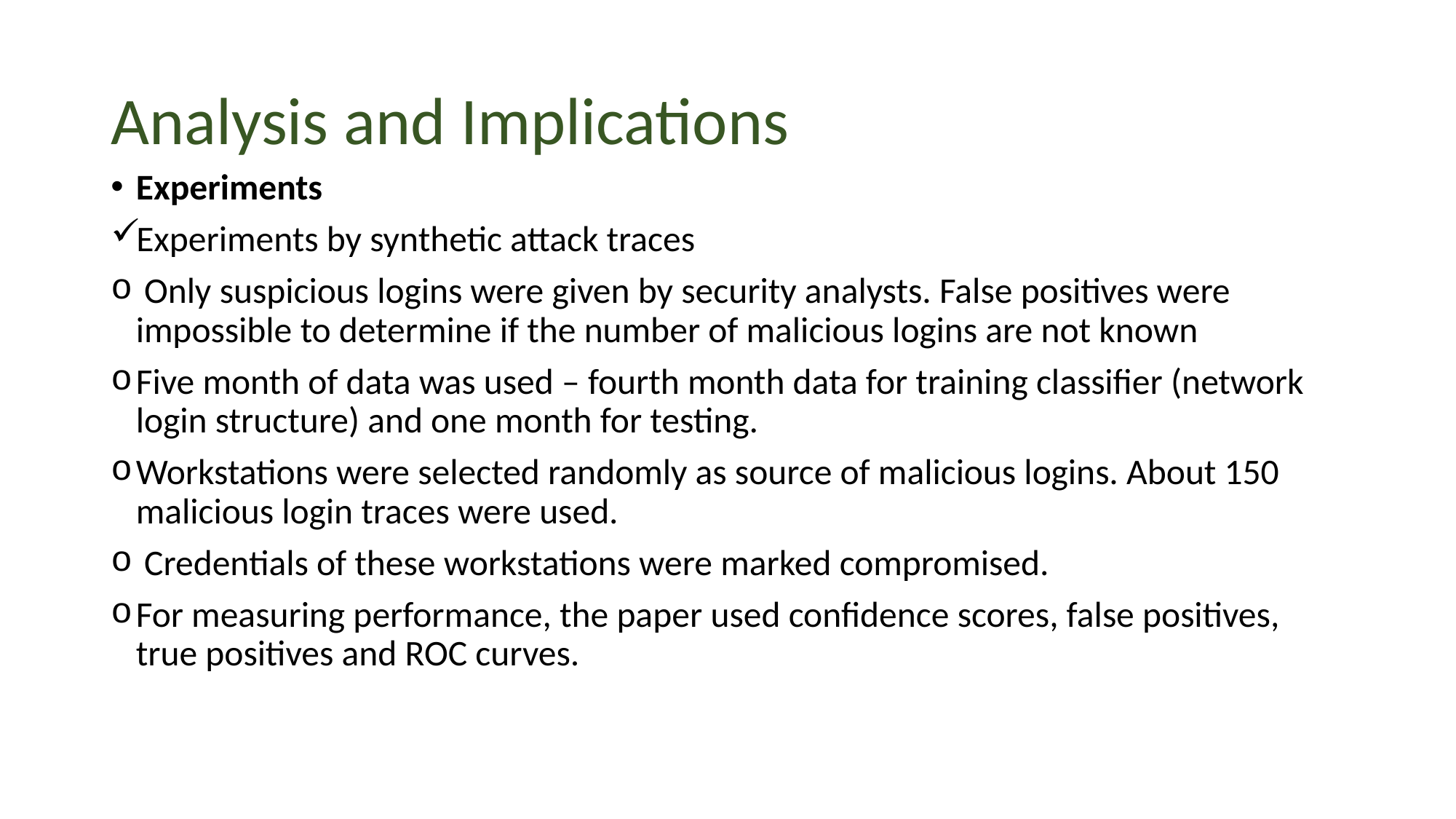

# Analysis and Implications
Experiments
Experiments by synthetic attack traces
 Only suspicious logins were given by security analysts. False positives were impossible to determine if the number of malicious logins are not known
Five month of data was used – fourth month data for training classifier (network login structure) and one month for testing.
Workstations were selected randomly as source of malicious logins. About 150 malicious login traces were used.
 Credentials of these workstations were marked compromised.
For measuring performance, the paper used confidence scores, false positives, true positives and ROC curves.